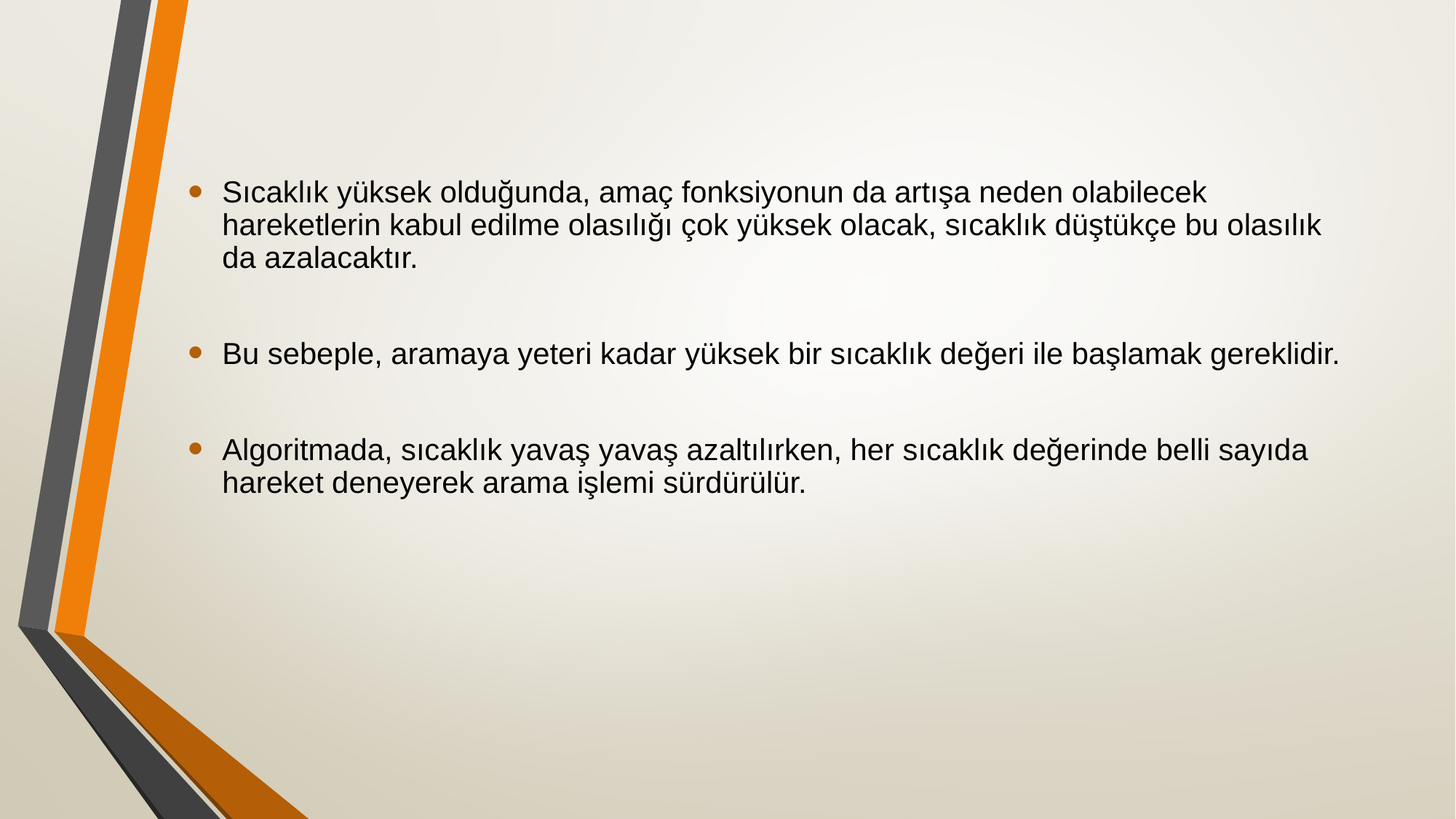

Sıcaklık yüksek olduğunda, amaç fonksiyonun da artışa neden olabilecek hareketlerin kabul edilme olasılığı çok yüksek olacak, sıcaklık düştükçe bu olasılık da azalacaktır.

Bu sebeple, aramaya yeteri kadar yüksek bir sıcaklık değeri ile başlamak gereklidir.

Algoritmada, sıcaklık yavaş yavaş azaltılırken, her sıcaklık değerinde belli sayıda hareket deneyerek arama işlemi sürdürülür.